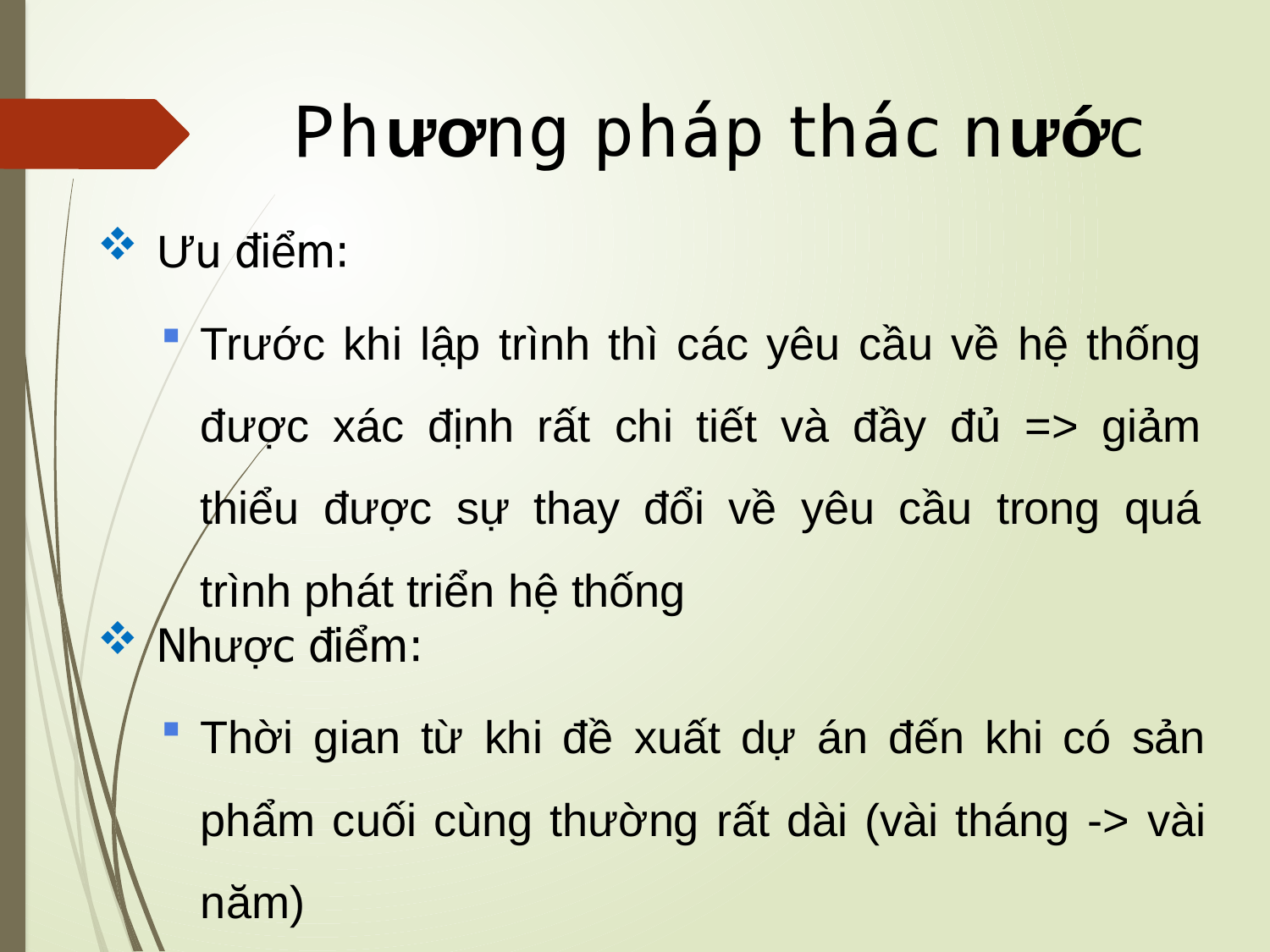

# Phương pháp thác nước
Ưu điểm:
Trước khi lập trình thì các yêu cầu về hệ thống được xác định rất chi tiết và đầy đủ => giảm thiểu được sự thay đổi về yêu cầu trong quá trình phát triển hệ thống
Nhược điểm:
Thời gian từ khi đề xuất dự án đến khi có sản phẩm cuối cùng thường rất dài (vài tháng -> vài năm)